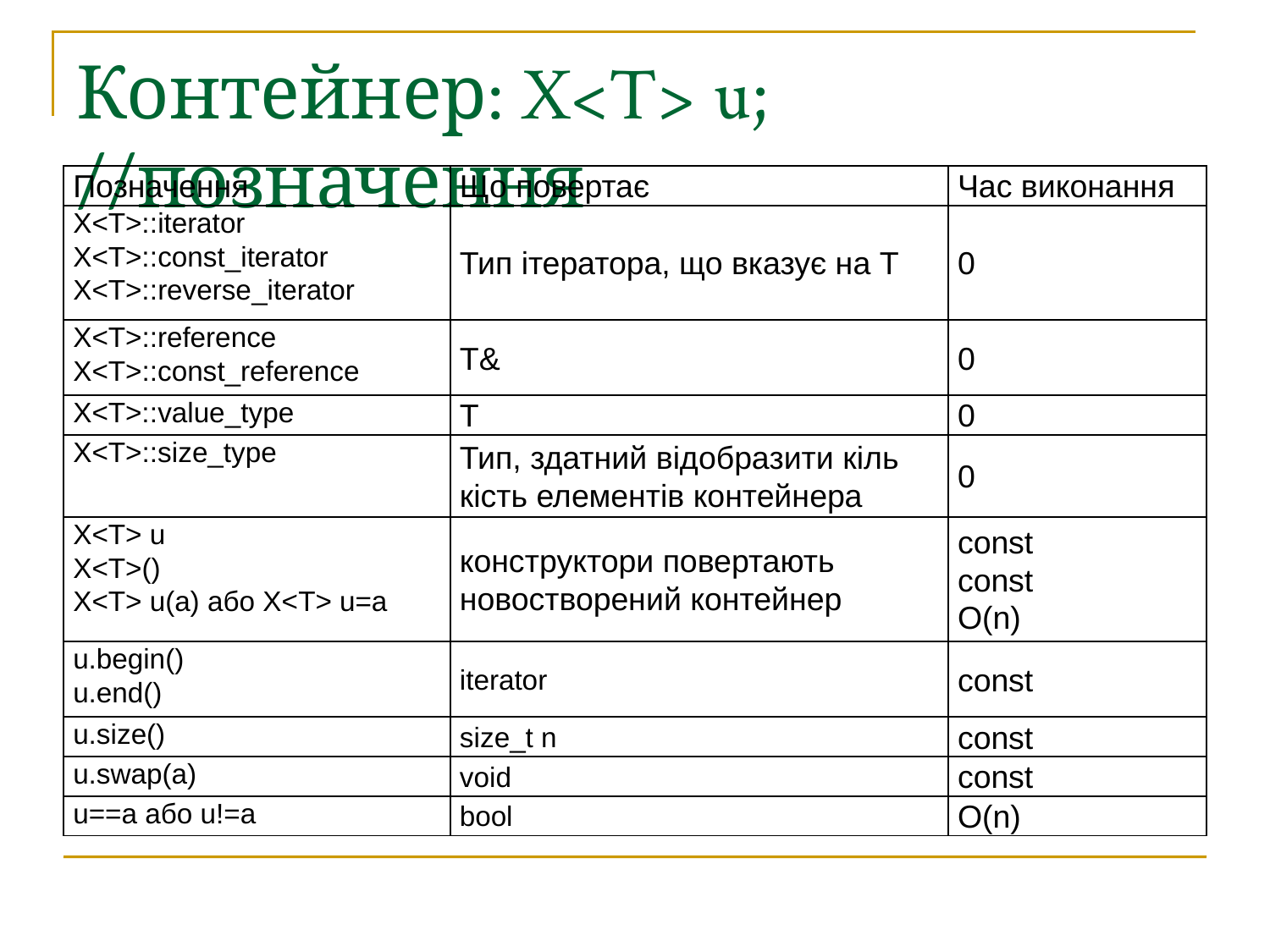

# Контейнер: X<T> u; //позначення
| Позначення | Що повертає | Час виконання |
| --- | --- | --- |
| X<T>::iterator X<T>::const\_iterator X<T>::reverse\_iterator | Тип ітератора, що вказує на Т | 0 |
| X<T>::reference X<T>::const\_reference | T& | 0 |
| X<T>::value\_type | T | 0 |
| X<T>::size\_type | Тип, здатний відобразити кіль­кість елементів контейнера | 0 |
| X<T> u X<T>() X<T> u(a) або X<T> u=a | конструктори повертають новостворений контейнер | const const O(n) |
| u.begin() u.end() | iterator | const |
| u.size() | size\_t n | const |
| u.swap(a) | void | const |
| u==a або u!=a | bool | O(n) |